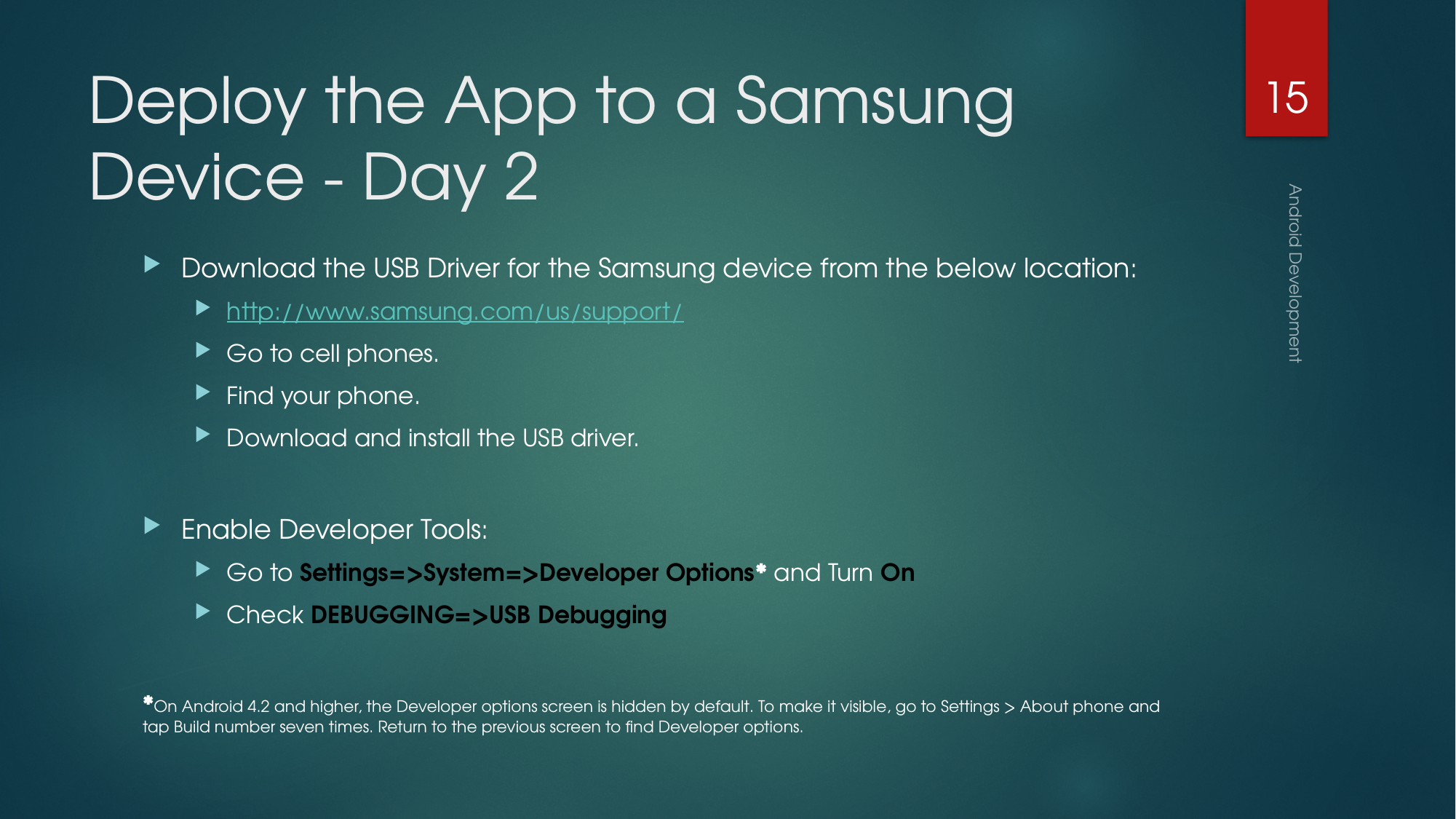

15
# Deploy the App to a Samsung Device - Day 2
Download the USB Driver for the Samsung device from the below location:
http://www.samsung.com/us/support/
Go to cell phones.
Find your phone.
Download and install the USB driver.

Enable Developer Tools:
Go to Settings=>System=>Developer Options* and Turn On
Check DEBUGGING=>USB Debugging

*On Android 4.2 and higher, the Developer options screen is hidden by default. To make it visible, go to Settings > About phone and tap Build number seven times. Return to the previous screen to find Developer options.
Android Development